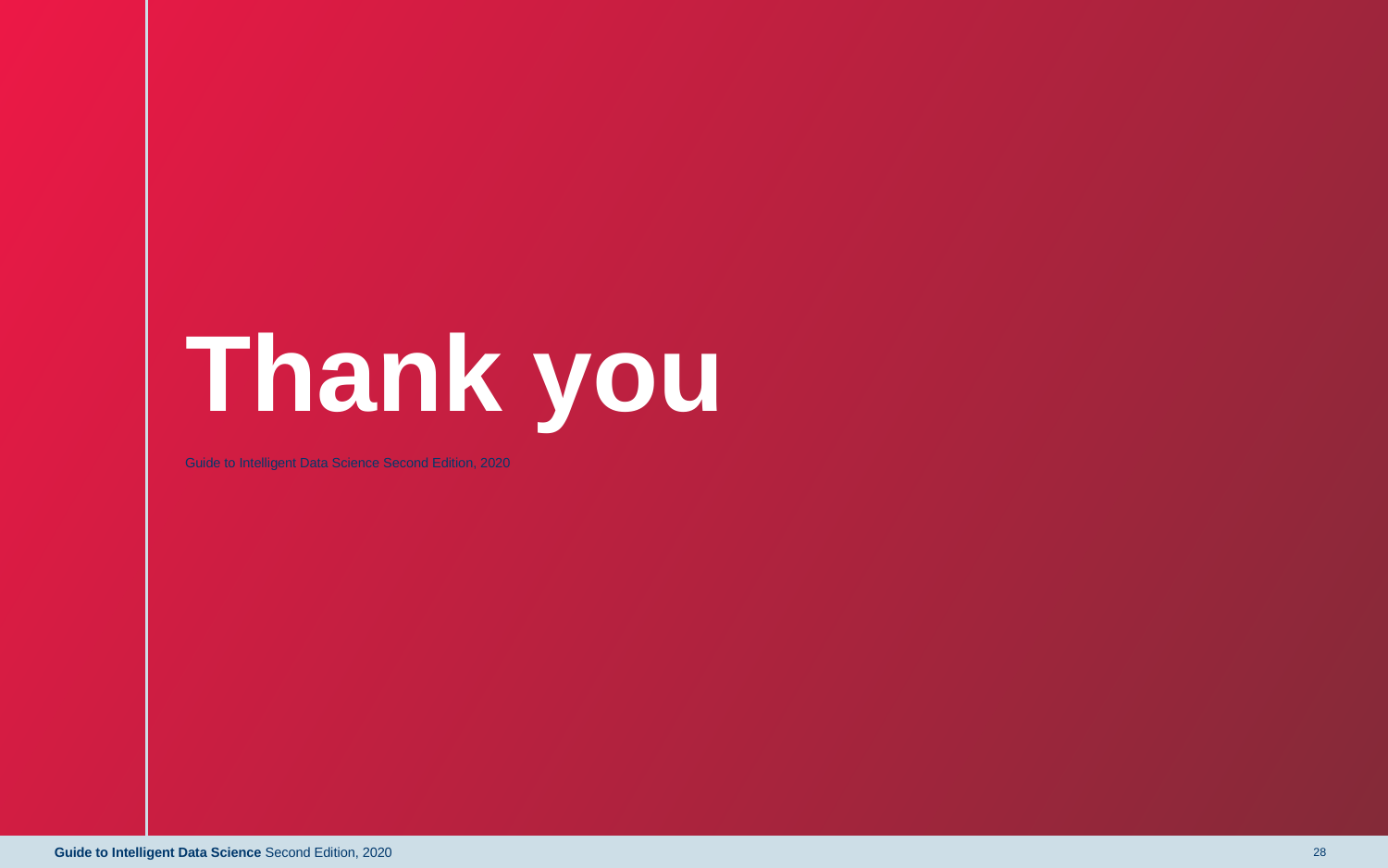

# Thank you
Guide to Intelligent Data Science Second Edition, 2020
28